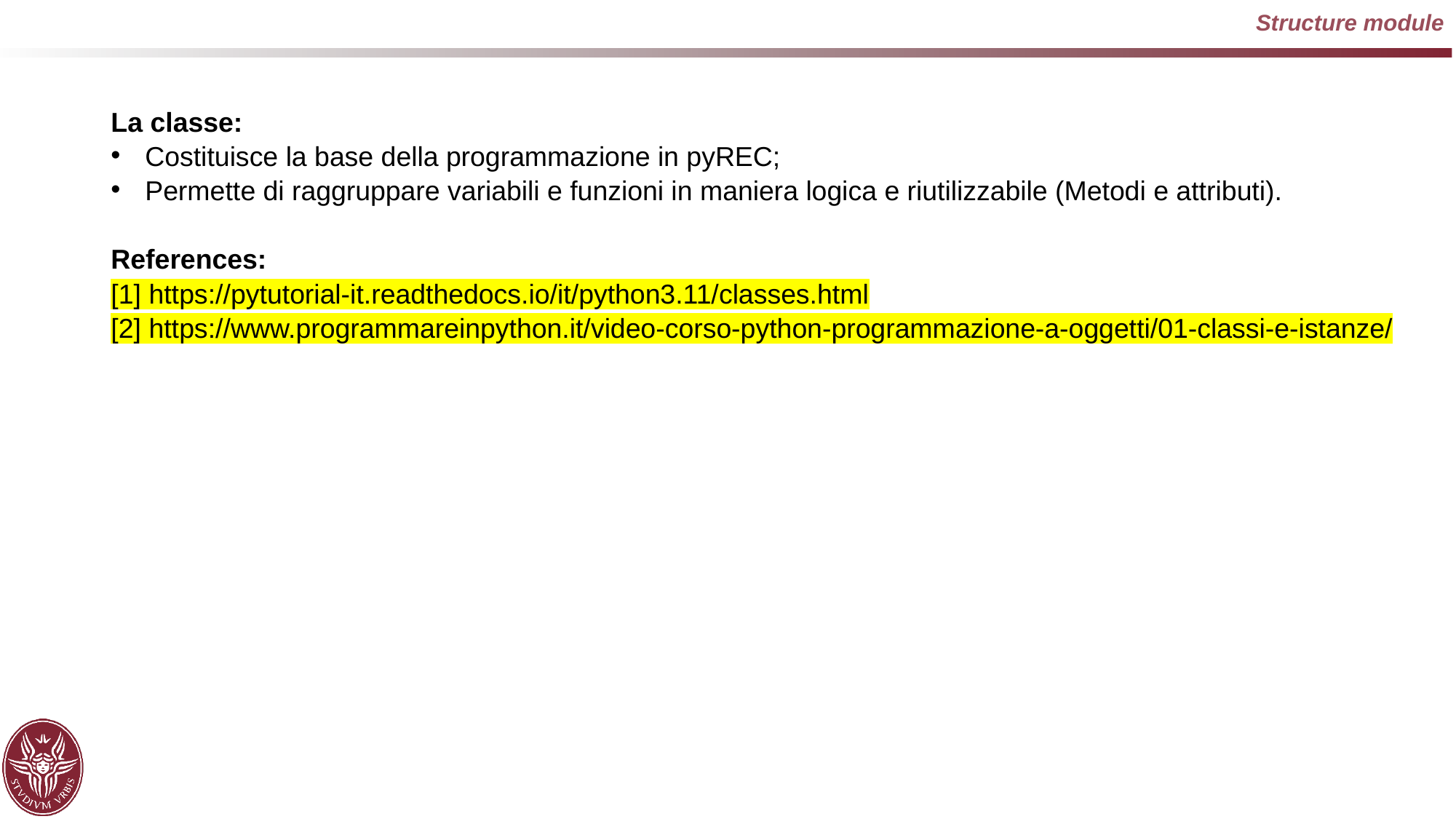

Structure module
La classe:
Costituisce la base della programmazione in pyREC;
Permette di raggruppare variabili e funzioni in maniera logica e riutilizzabile (Metodi e attributi).

References:
[1] https://pytutorial-it.readthedocs.io/it/python3.11/classes.html
[2] https://www.programmareinpython.it/video-corso-python-programmazione-a-oggetti/01-classi-e-istanze/